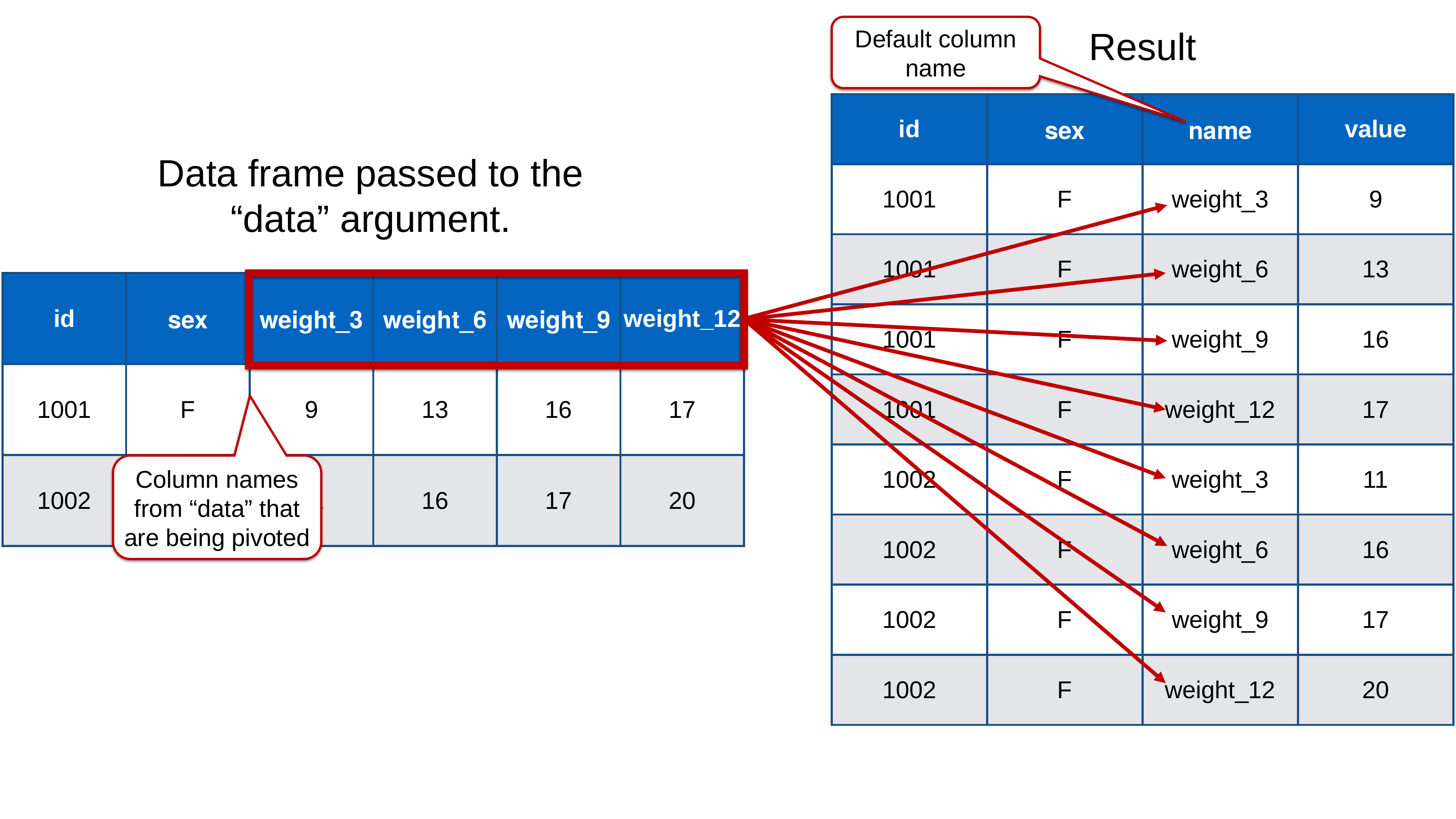

Default column name
Result
| id | sex | name | value |
| --- | --- | --- | --- |
| 1001 | F | weight\_3 | 9 |
| 1001 | F | weight\_6 | 13 |
| 1001 | F | weight\_9 | 16 |
| 1001 | F | weight\_12 | 17 |
| 1002 | F | weight\_3 | 11 |
| 1002 | F | weight\_6 | 16 |
| 1002 | F | weight\_9 | 17 |
| 1002 | F | weight\_12 | 20 |
Data frame passed to the “data” argument.
| id | sex | weight\_3 | weight\_6 | weight\_9 | weight\_12 |
| --- | --- | --- | --- | --- | --- |
| 1001 | F | 9 | 13 | 16 | 17 |
| 1002 | F | 11 | 16 | 17 | 20 |

Column names from “data” that are being pivoted